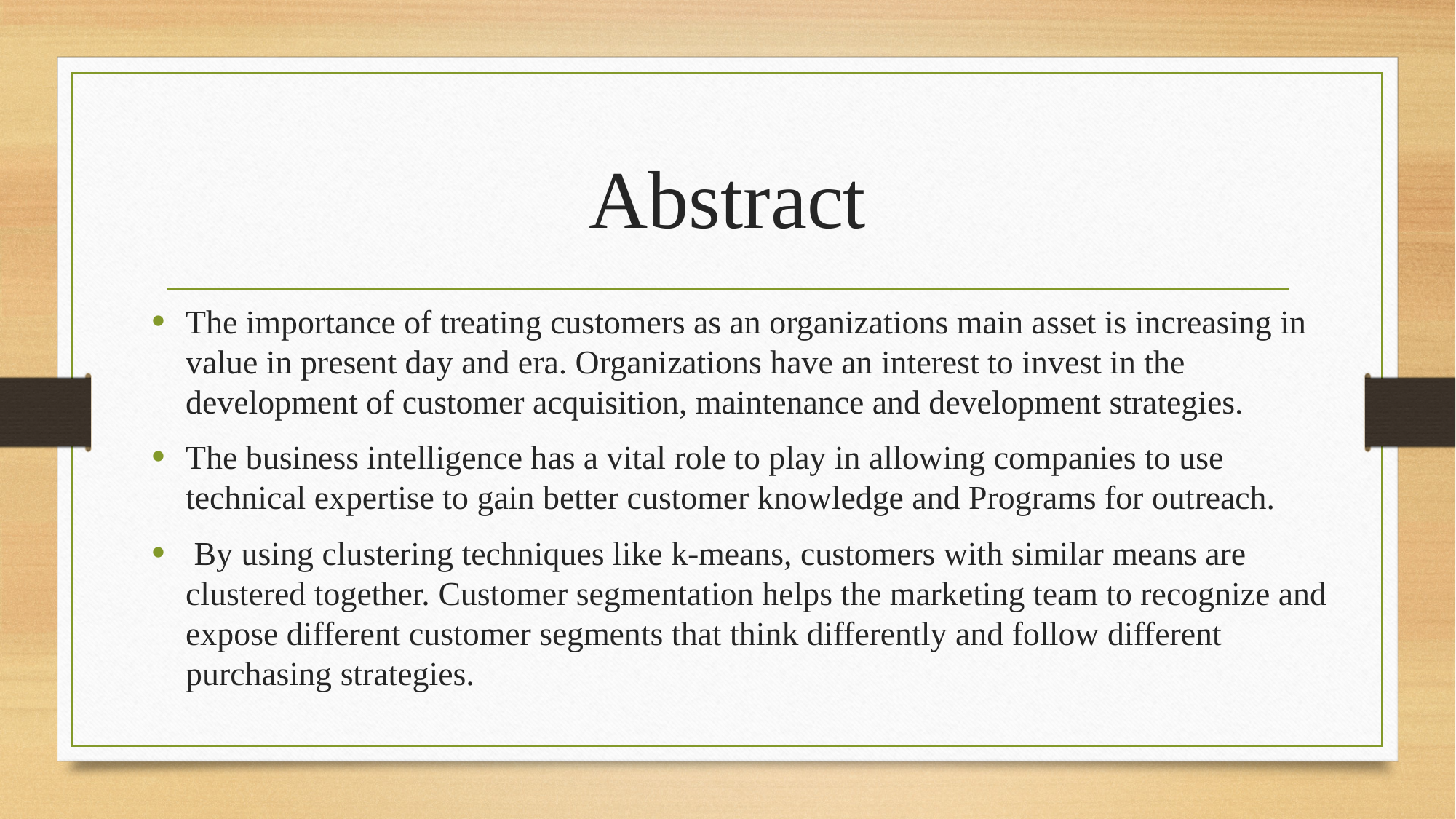

# Abstract
The importance of treating customers as an organizations main asset is increasing in value in present day and era. Organizations have an interest to invest in the development of customer acquisition, maintenance and development strategies.
The business intelligence has a vital role to play in allowing companies to use technical expertise to gain better customer knowledge and Programs for outreach.
 By using clustering techniques like k-means, customers with similar means are clustered together. Customer segmentation helps the marketing team to recognize and expose different customer segments that think differently and follow different purchasing strategies.